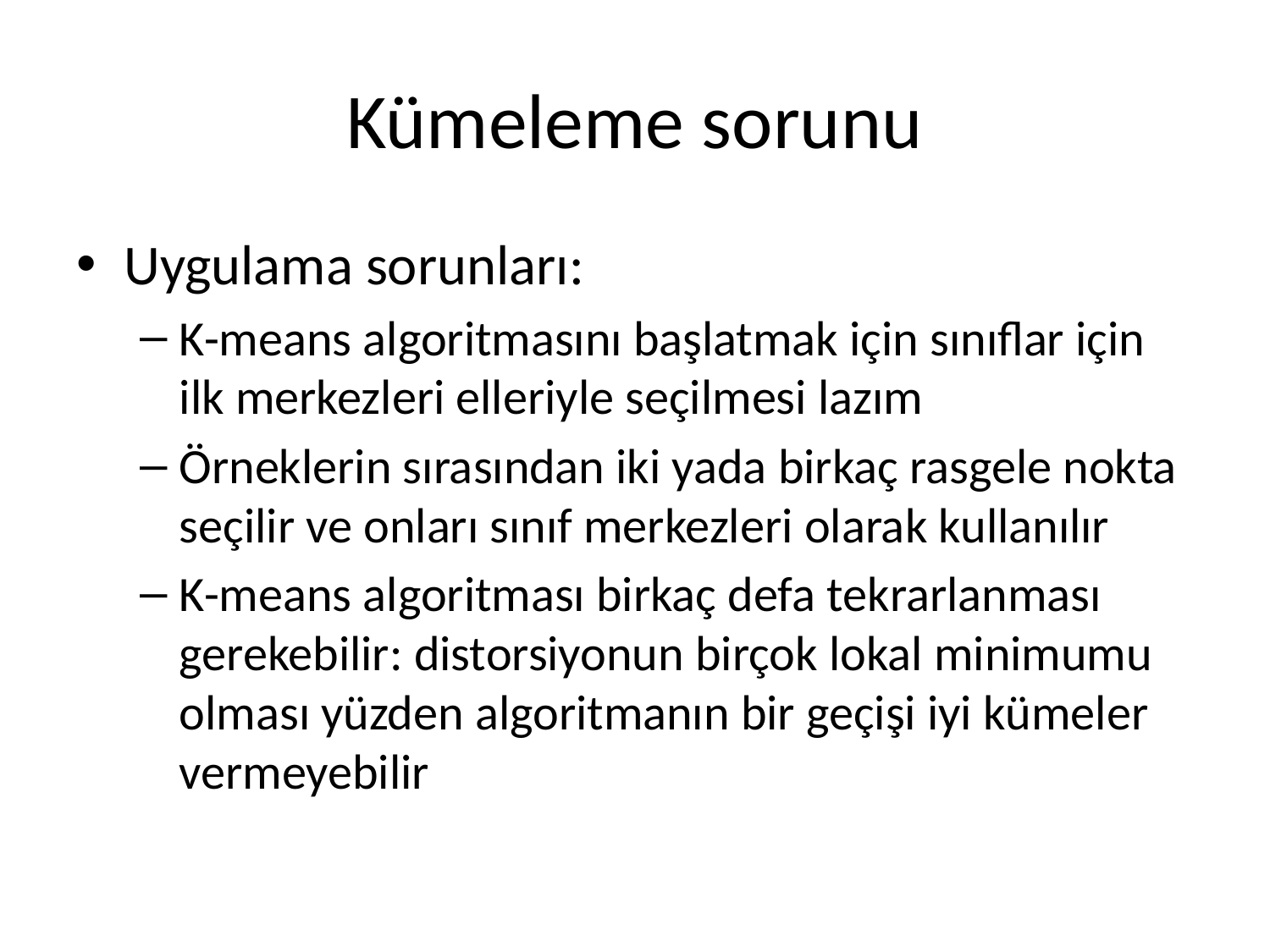

# Kümeleme sorunu
Uygulama sorunları:
K-means algoritmasını başlatmak için sınıflar için ilk merkezleri elleriyle seçilmesi lazım
Örneklerin sırasından iki yada birkaç rasgele nokta seçilir ve onları sınıf merkezleri olarak kullanılır
K-means algoritması birkaç defa tekrarlanması gerekebilir: distorsiyonun birçok lokal minimumu olması yüzden algoritmanın bir geçişi iyi kümeler vermeyebilir